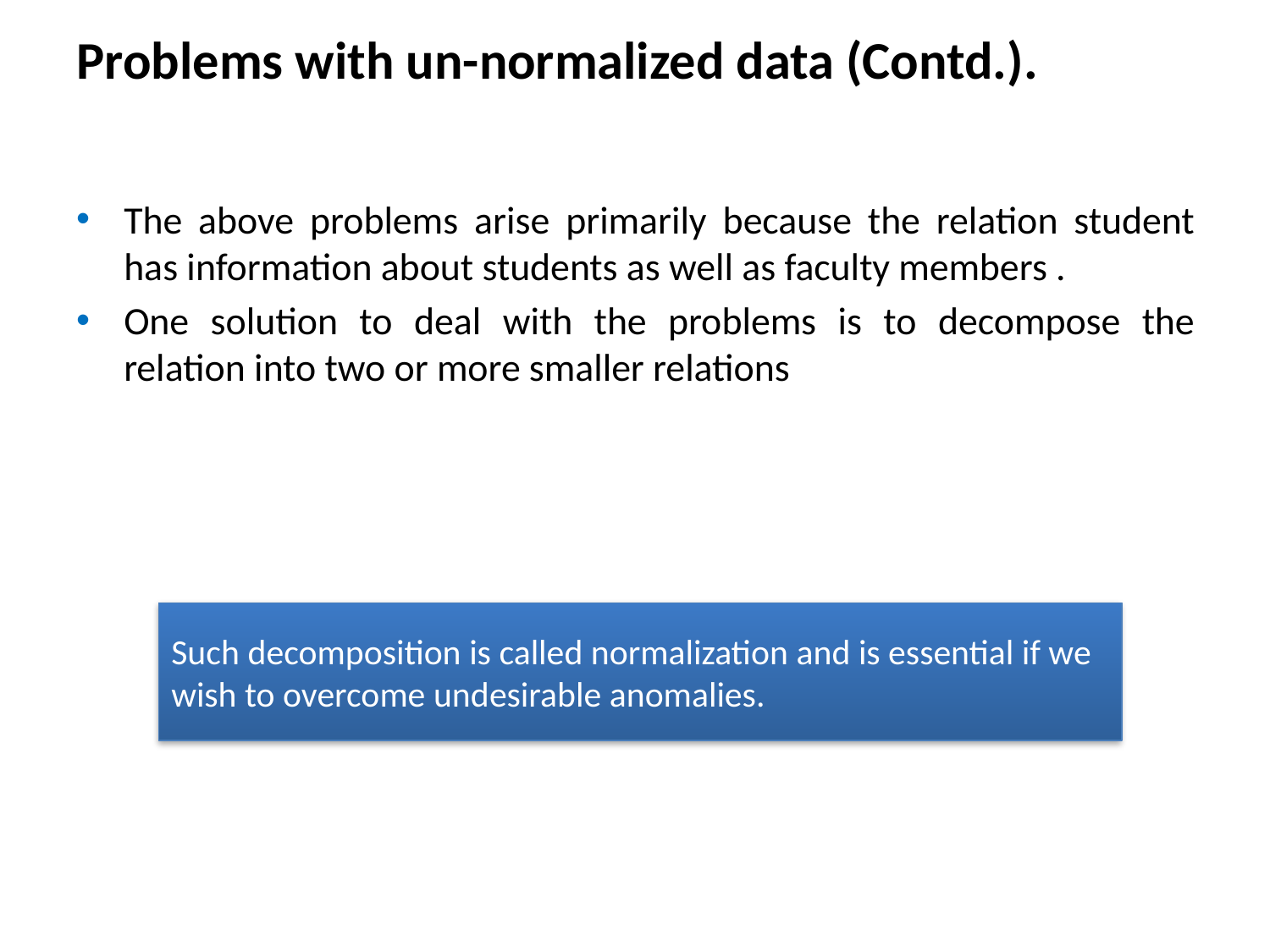

Problems with un-normalized data (Contd.).
The above problems arise primarily because the relation student has information about students as well as faculty members .
One solution to deal with the problems is to decompose the relation into two or more smaller relations
Such decomposition is called normalization and is essential if we wish to overcome undesirable anomalies.